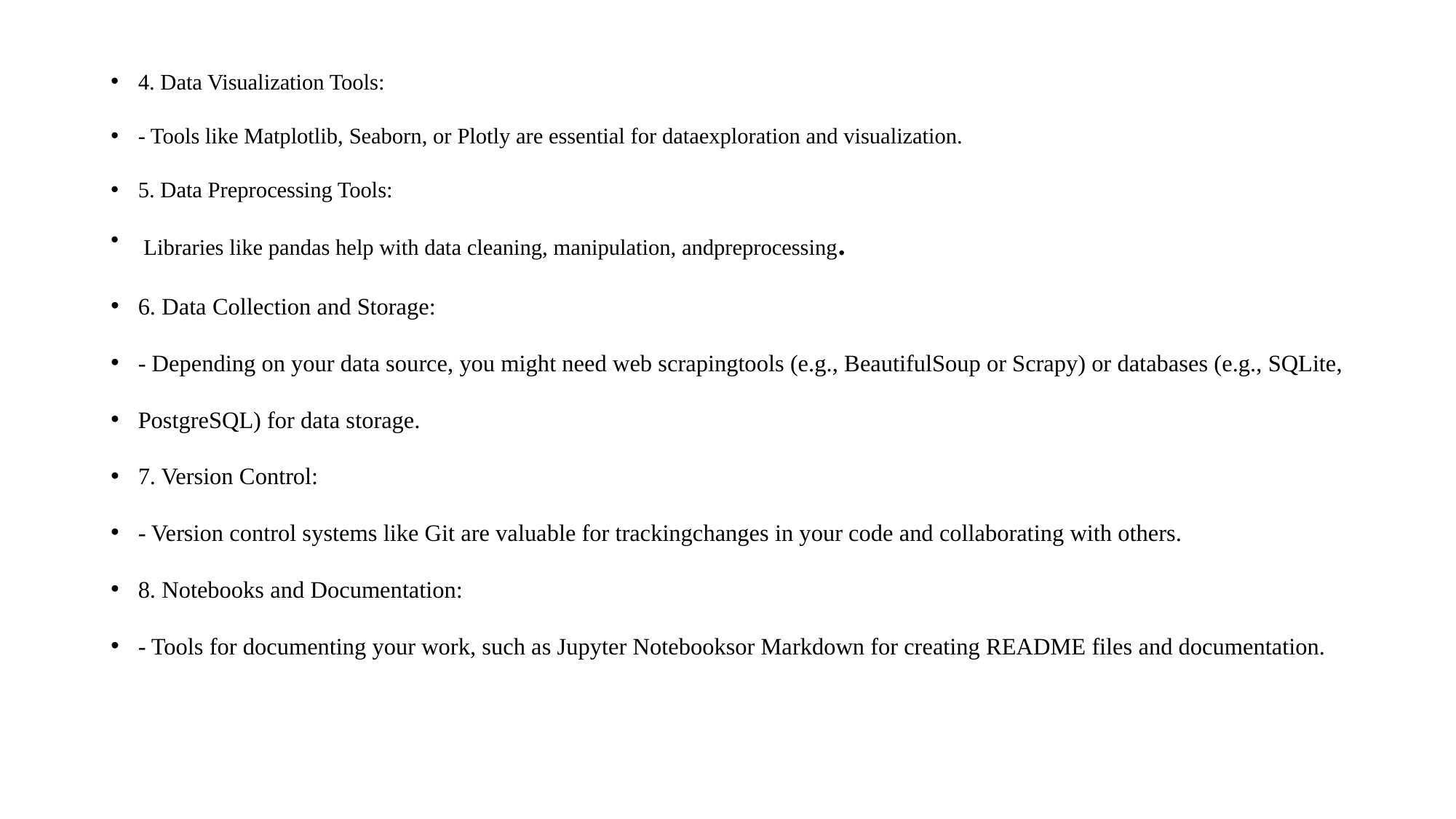

#
4. Data Visualization Tools:
- Tools like Matplotlib, Seaborn, or Plotly are essential for dataexploration and visualization.
5. Data Preprocessing Tools:
 Libraries like pandas help with data cleaning, manipulation, andpreprocessing.
6. Data Collection and Storage:
- Depending on your data source, you might need web scrapingtools (e.g., BeautifulSoup or Scrapy) or databases (e.g., SQLite,
PostgreSQL) for data storage.
7. Version Control:
- Version control systems like Git are valuable for trackingchanges in your code and collaborating with others.
8. Notebooks and Documentation:
- Tools for documenting your work, such as Jupyter Notebooksor Markdown for creating README files and documentation.